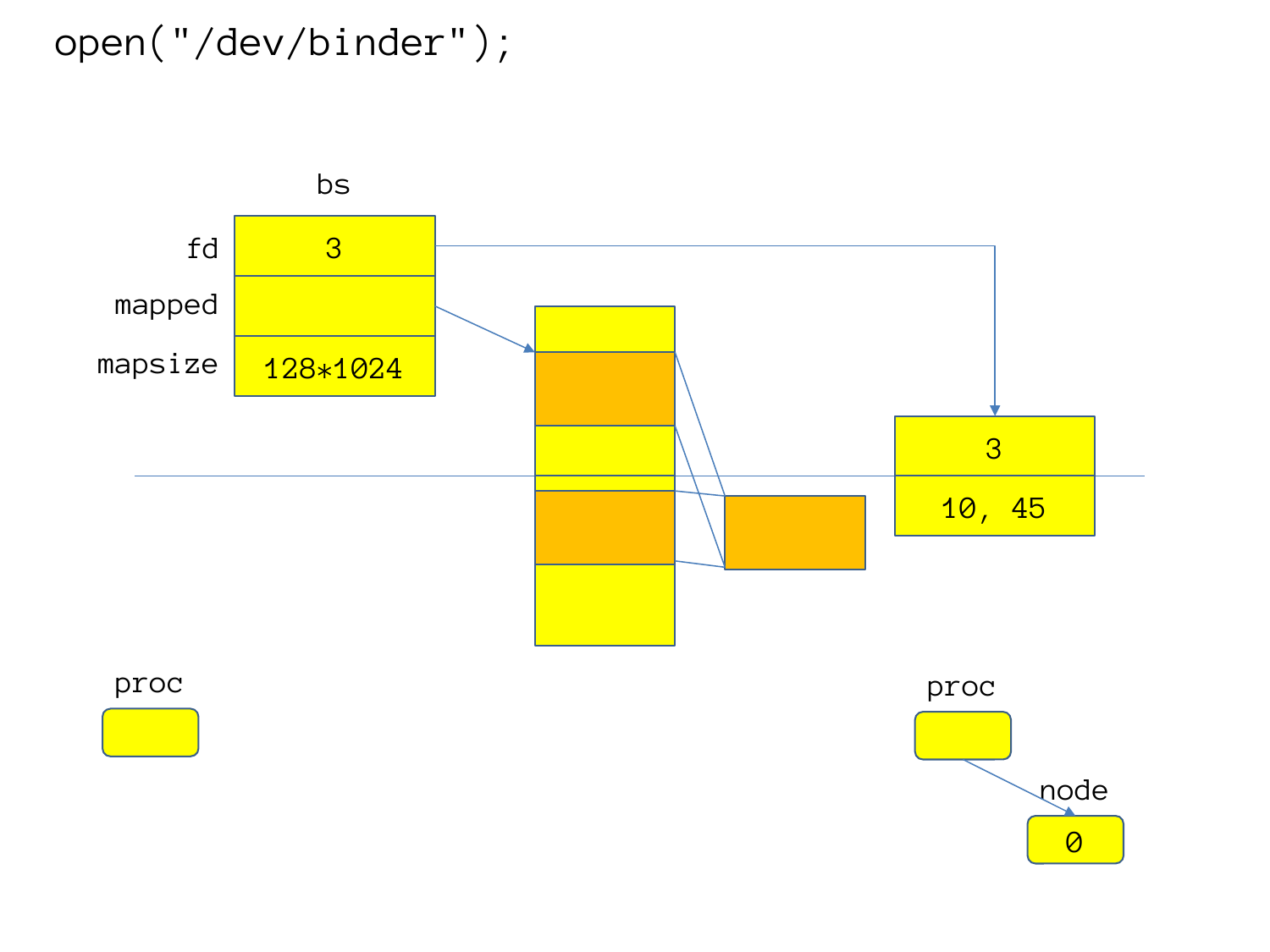

open("/dev/binder");
bs
3
fd
mapped

mapsize
128*1024

3

10, 45

proc
proc

node
0